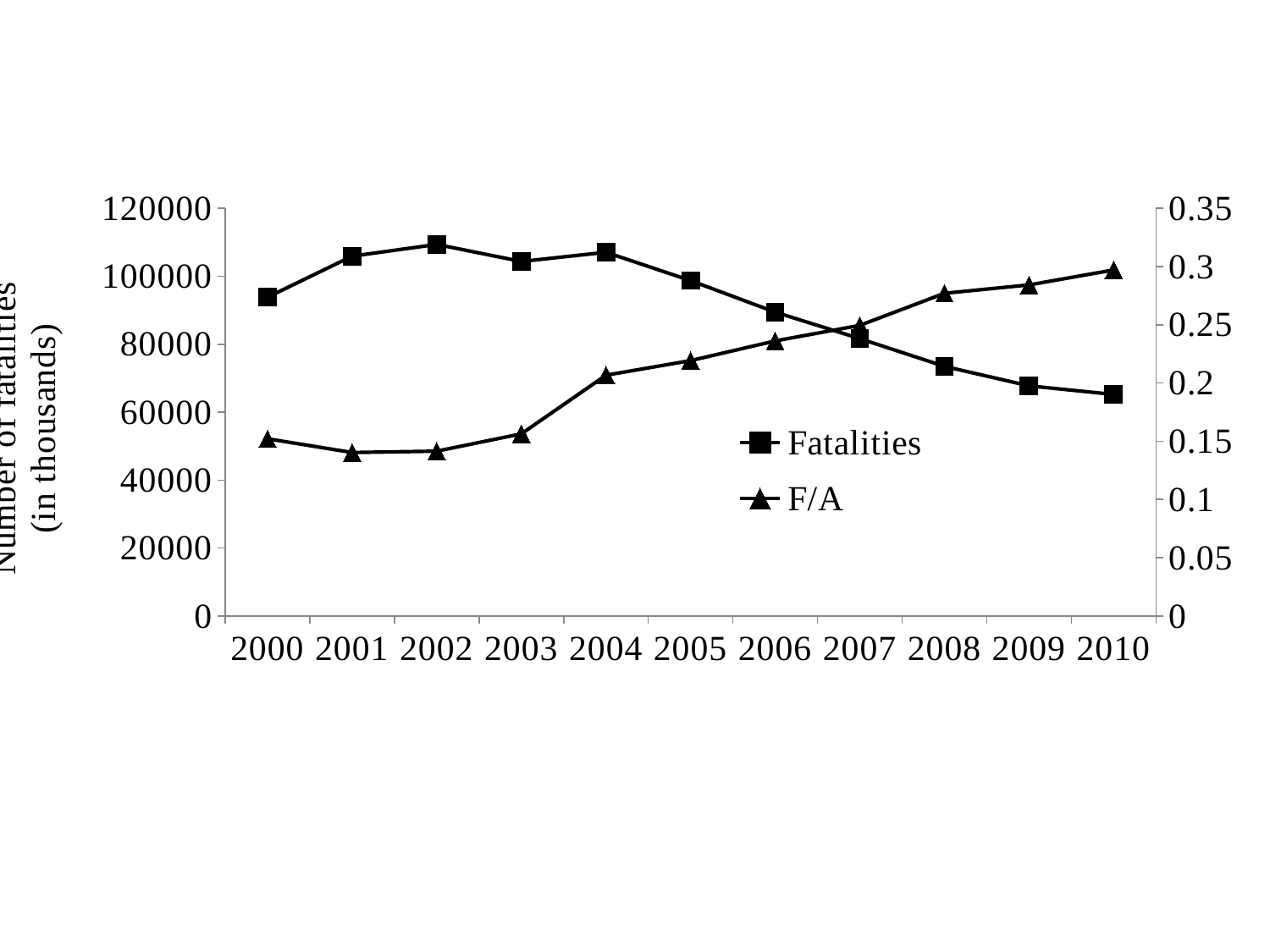

### Chart

| Category | Fatalities | F/A |
|---|---|---|
| 2000 | 93853.0 | 0.15211898128113044 |
| 2001 | 105930.0 | 0.14031968992699925 |
| 2002 | 109381.0 | 0.141476866325114 |
| 2003 | 104372.0 | 0.15636090707663025 |
| 2004 | 107077.0 | 0.206756660210972 |
| 2005 | 98738.0 | 0.21929399849862538 |
| 2006 | 89455.0 | 0.23616548876527638 |
| 2007 | 81649.0 | 0.24953164491196822 |
| 2008 | 73484.0 | 0.2770848101838599 |
| 2009 | 67759.0 | 0.2842824238203323 |
| 2010 | 65225.0 | 0.29712419312958777 |